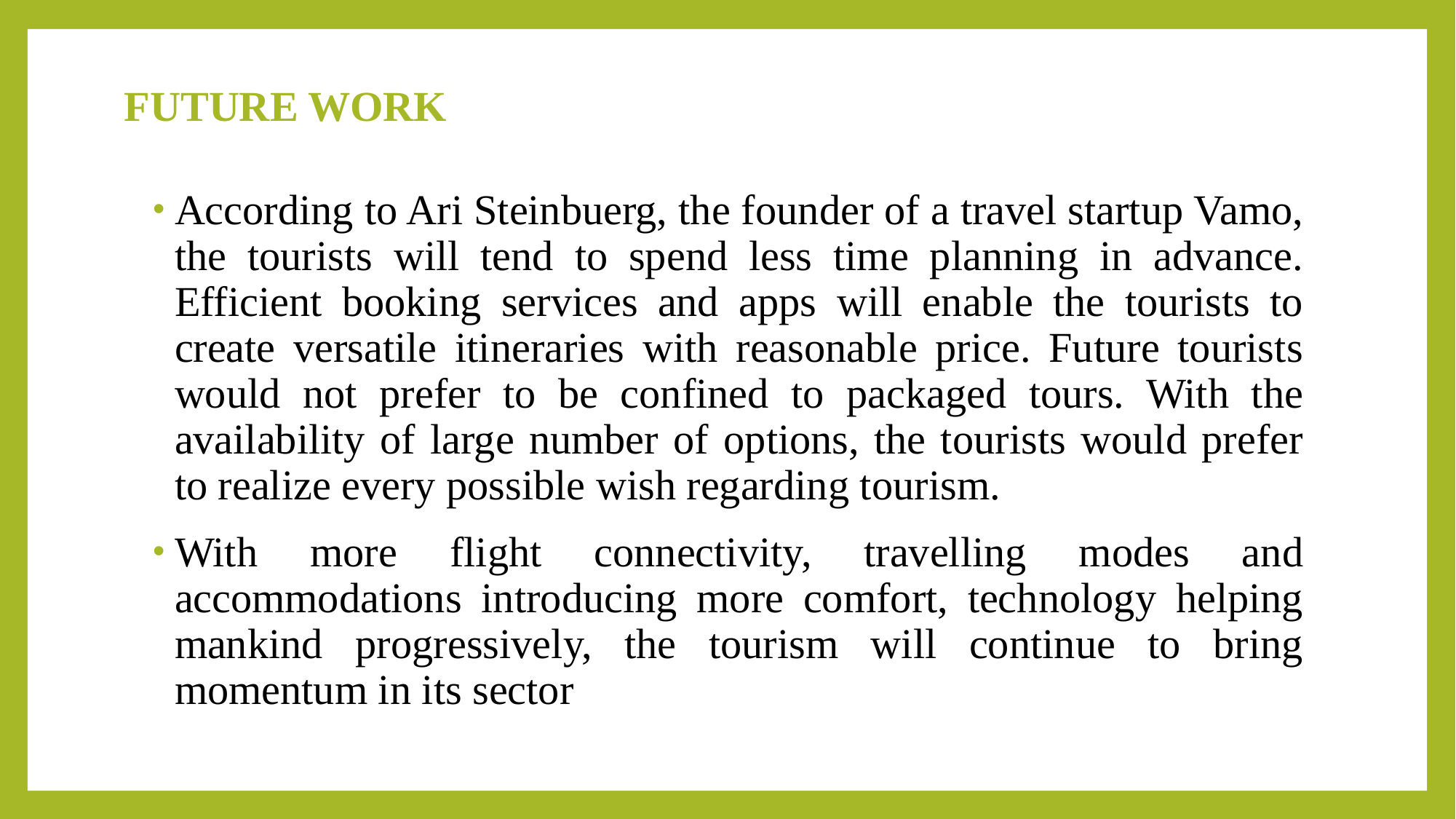

# FUTURE WORK
According to Ari Steinbuerg, the founder of a travel startup Vamo, the tourists will tend to spend less time planning in advance. Efficient booking services and apps will enable the tourists to create versatile itineraries with reasonable price. Future tourists would not prefer to be confined to packaged tours. With the availability of large number of options, the tourists would prefer to realize every possible wish regarding tourism.
With more flight connectivity, travelling modes and accommodations introducing more comfort, technology helping mankind progressively, the tourism will continue to bring momentum in its sector